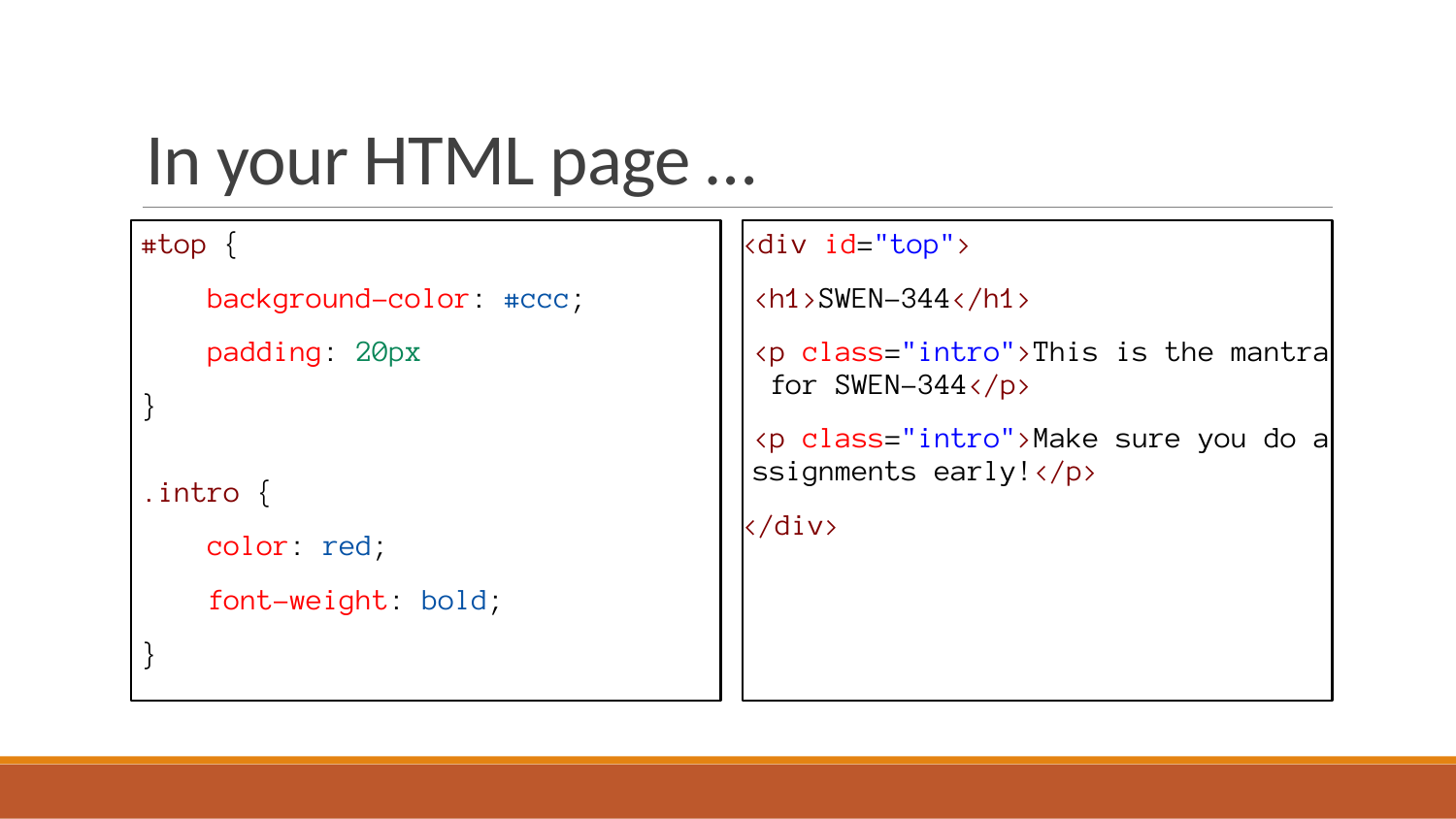

# In your HTML page …
#top {
    background-color: #ccc;
    padding: 20px
}
.intro {
    color: red;
    font-weight: bold;
}
<div id="top">
<h1>SWEN-344</h1>
<p class="intro">This is the mantra for SWEN-344</p>
<p class="intro">Make sure you do assignments early!</p>
</div>